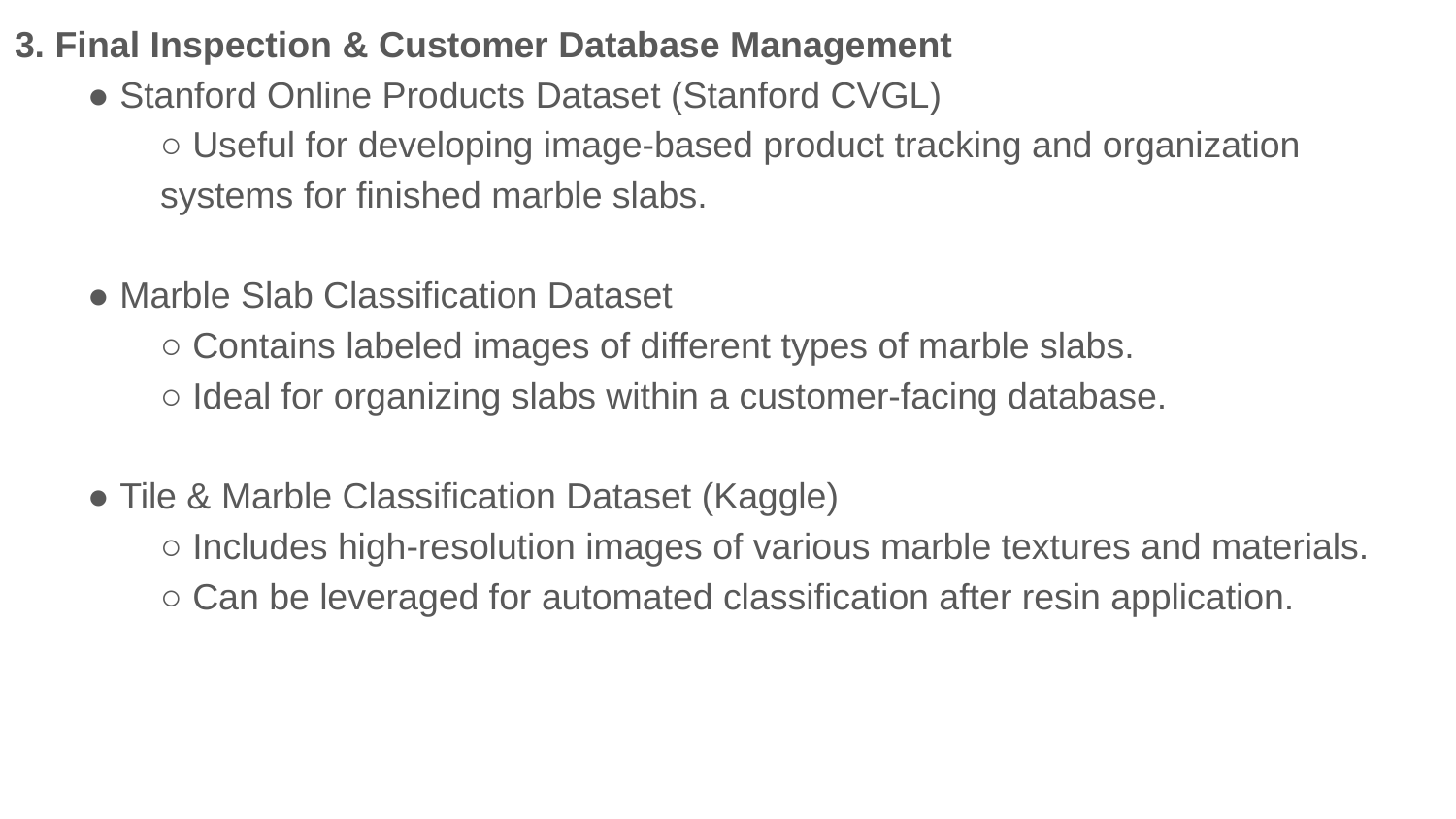

3. Final Inspection & Customer Database Management
● Stanford Online Products Dataset (Stanford CVGL)
○ Useful for developing image-based product tracking and organization systems for finished marble slabs.

● Marble Slab Classification Dataset
○ Contains labeled images of different types of marble slabs.
○ Ideal for organizing slabs within a customer-facing database.

● Tile & Marble Classification Dataset (Kaggle)
○ Includes high-resolution images of various marble textures and materials.
○ Can be leveraged for automated classification after resin application.